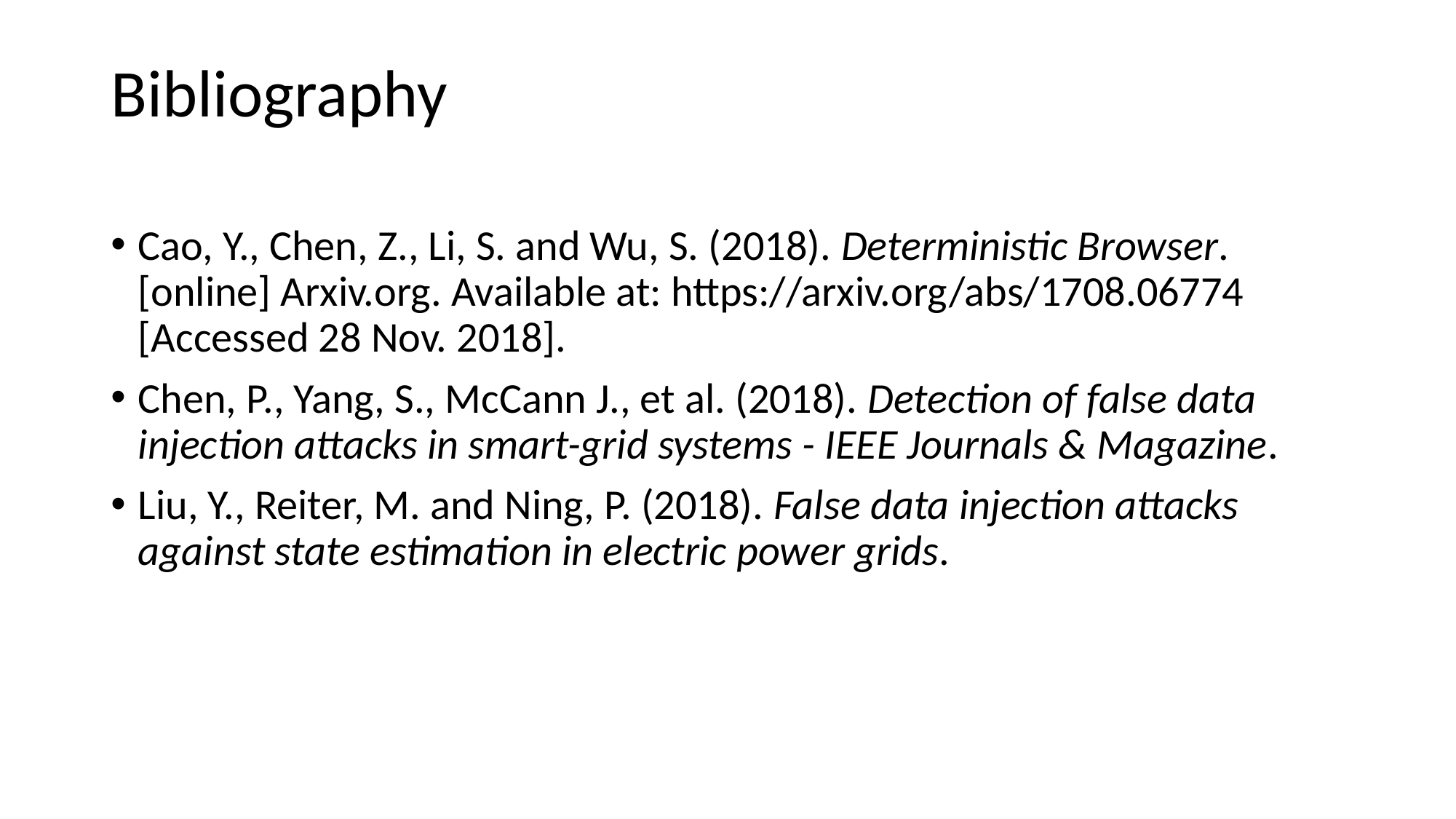

# Bibliography
Cao, Y., Chen, Z., Li, S. and Wu, S. (2018). Deterministic Browser. [online] Arxiv.org. Available at: https://arxiv.org/abs/1708.06774 [Accessed 28 Nov. 2018].
Chen, P., Yang, S., McCann J., et al. (2018). Detection of false data injection attacks in smart-grid systems - IEEE Journals & Magazine.
Liu, Y., Reiter, M. and Ning, P. (2018). False data injection attacks against state estimation in electric power grids.